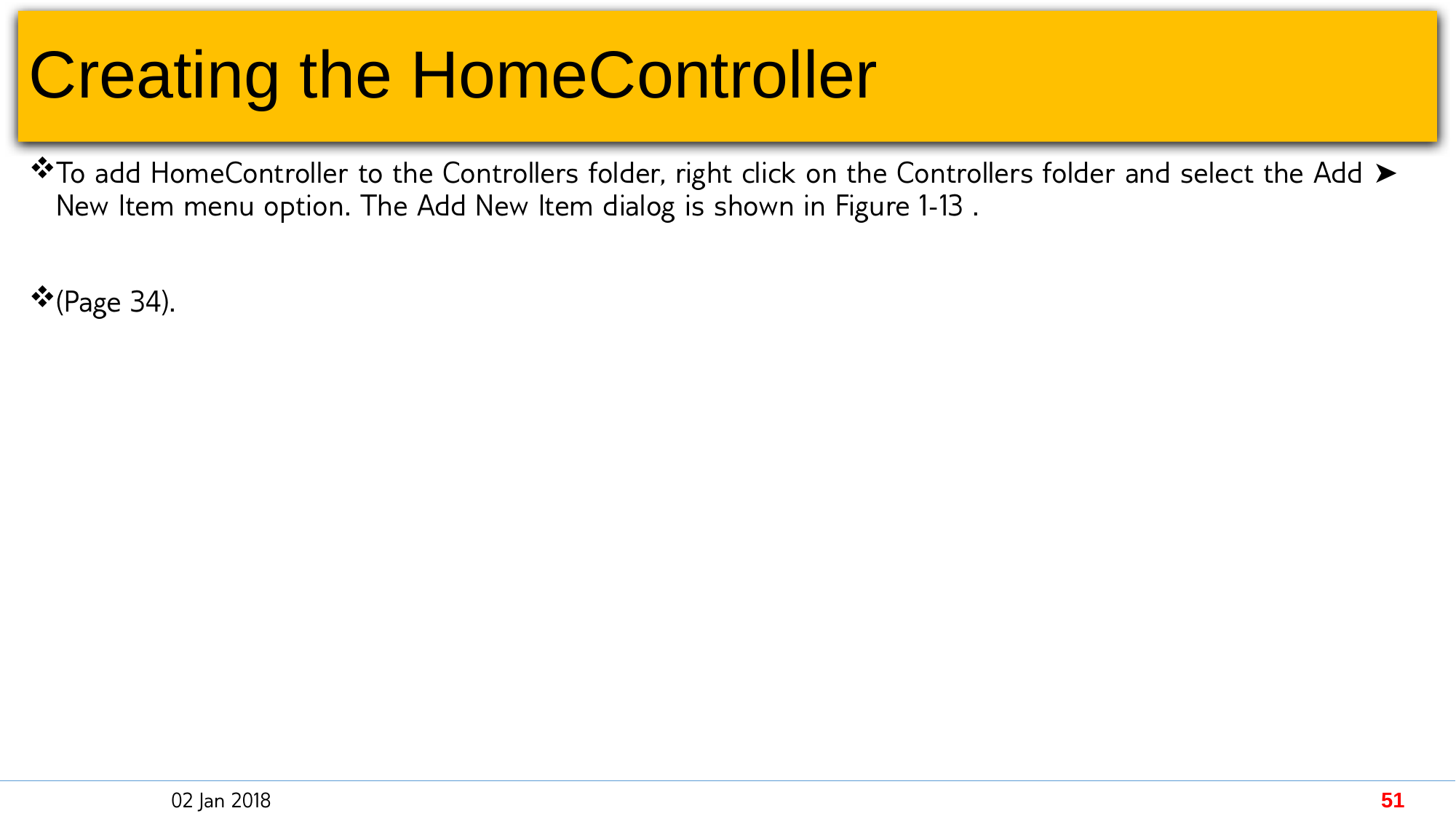

# Creating the HomeController
To add HomeController to the Controllers folder, right click on the Controllers folder and select the Add ➤ New Item menu option. The Add New Item dialog is shown in Figure 1-13 .

(Page 34).
02 Jan 2018
51